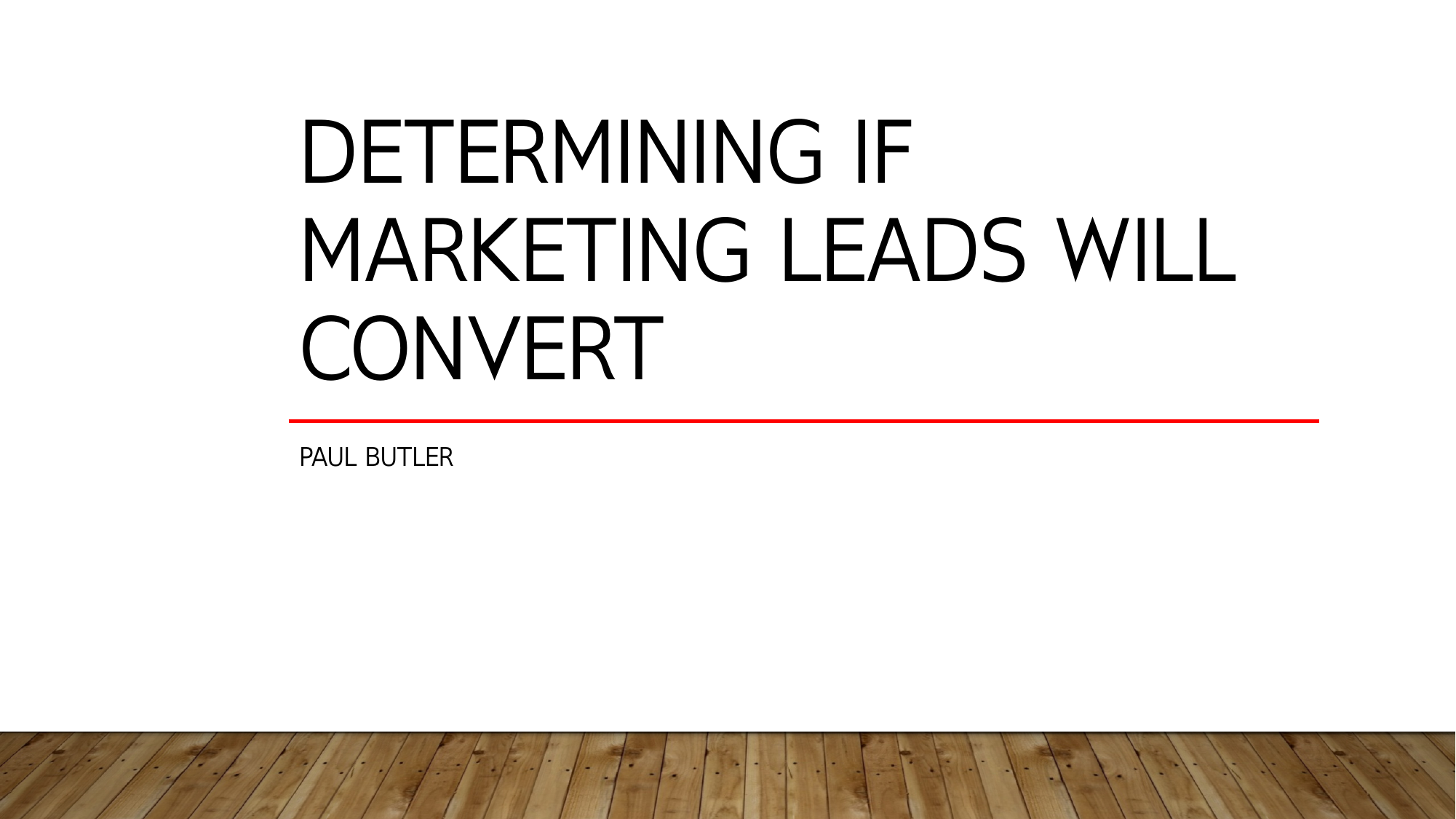

# Determining if Marketing Leads Will Convert
Paul Butler